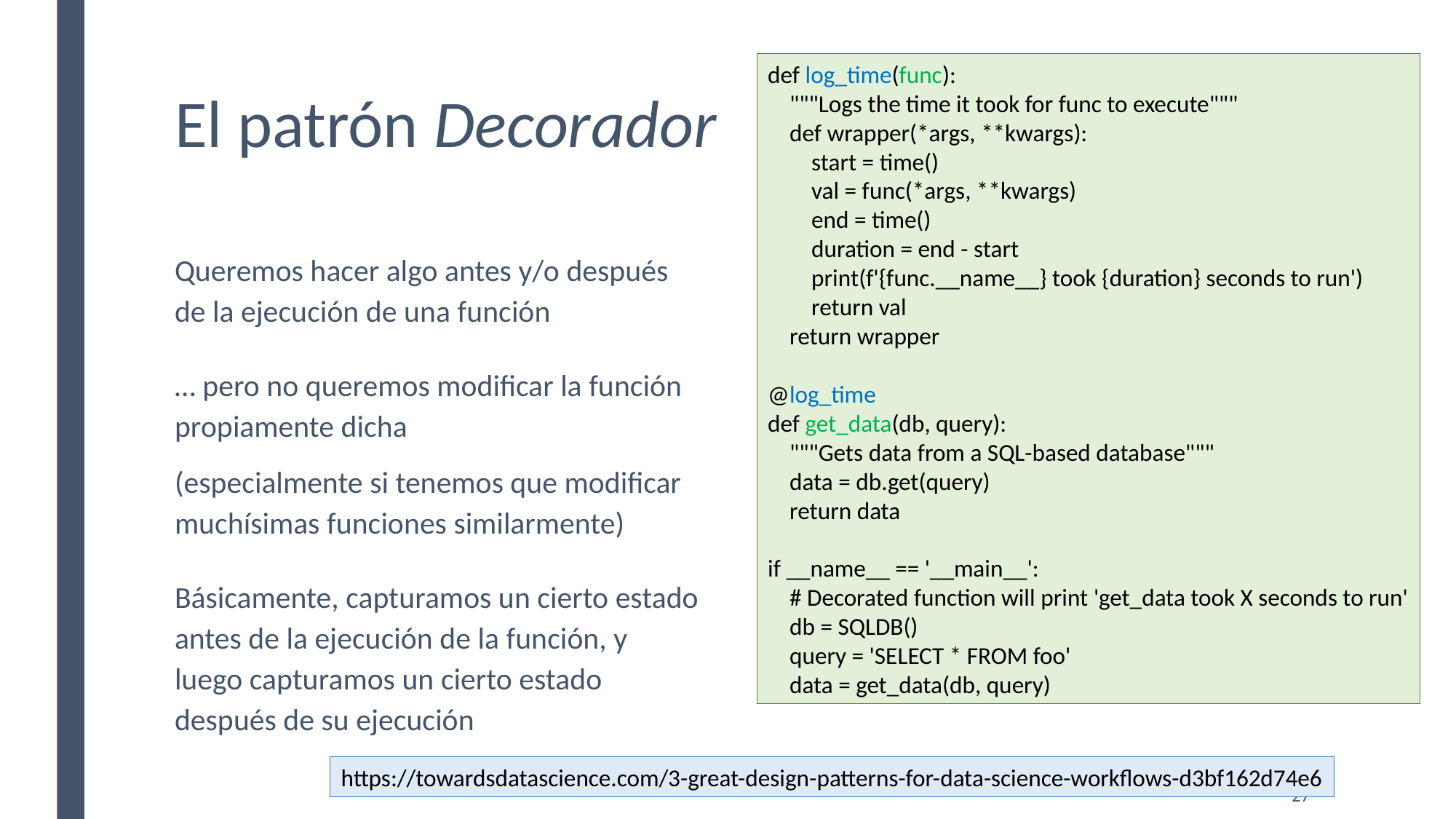

# El patrón Decorador
def log_time(func):
    """Logs the time it took for func to execute"""
    def wrapper(*args, **kwargs):
        start = time()
        val = func(*args, **kwargs)
        end = time()
        duration = end - start
        print(f'{func.__name__} took {duration} seconds to run')
        return val
    return wrapper

@log_time
def get_data(db, query):
    """Gets data from a SQL-based database"""
    data = db.get(query)
    return data

if __name__ == '__main__':
    # Decorated function will print 'get_data took X seconds to run'
    db = SQLDB()
    query = 'SELECT * FROM foo'
    data = get_data(db, query)
Queremos hacer algo antes y/o después de la ejecución de una función
… pero no queremos modificar la función propiamente dicha
(especialmente si tenemos que modificar muchísimas funciones similarmente)
Básicamente, capturamos un cierto estado antes de la ejecución de la función, y luego capturamos un cierto estado después de su ejecución
https://towardsdatascience.com/3-great-design-patterns-for-data-science-workflows-d3bf162d74e6
27